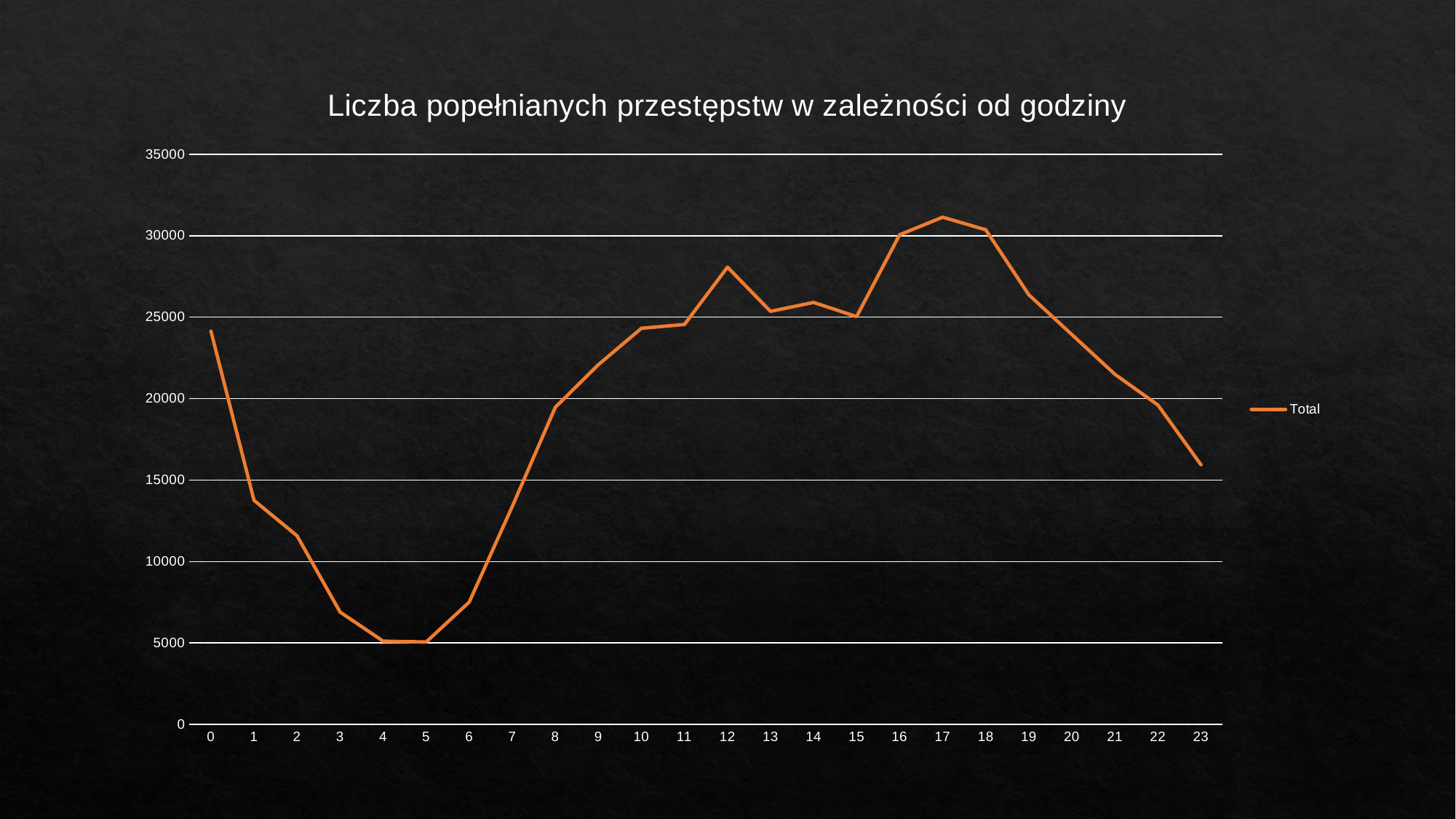

### Chart: Liczba popełnianych przestępstw w zależności od godziny

| Category | Total |
|---|---|
| 0 | 24146.0 |
| 1 | 13759.0 |
| 2 | 11579.0 |
| 3 | 6897.0 |
| 4 | 5113.0 |
| 5 | 5059.0 |
| 6 | 7512.0 |
| 7 | 13382.0 |
| 8 | 19468.0 |
| 9 | 22083.0 |
| 10 | 24319.0 |
| 11 | 24553.0 |
| 12 | 28070.0 |
| 13 | 25359.0 |
| 14 | 25905.0 |
| 15 | 25036.0 |
| 16 | 30062.0 |
| 17 | 31138.0 |
| 18 | 30364.0 |
| 19 | 26377.0 |
| 20 | 23936.0 |
| 21 | 21499.0 |
| 22 | 19608.0 |
| 23 | 15937.0 |